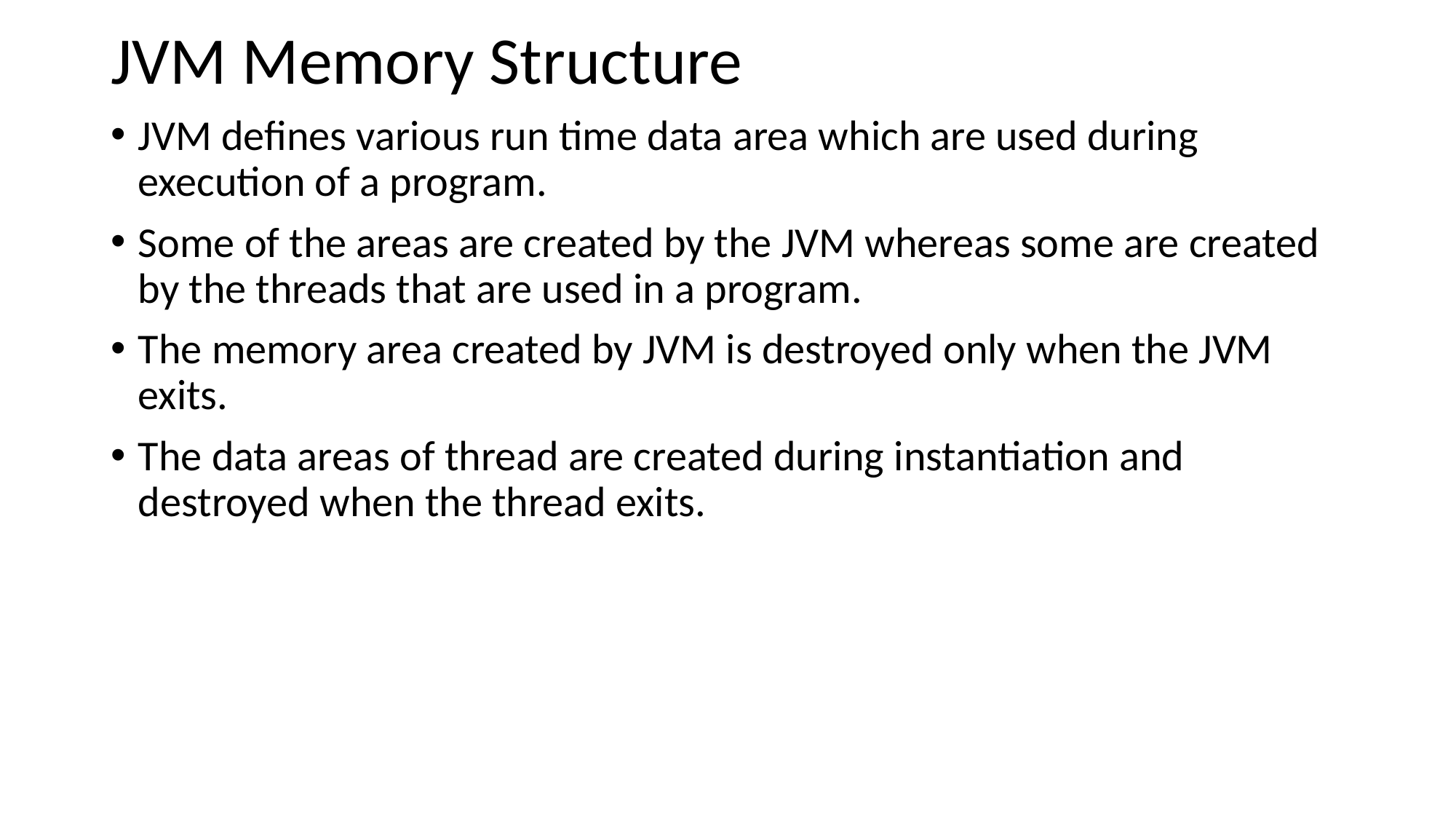

# JVM Memory Structure
JVM defines various run time data area which are used during execution of a program.
Some of the areas are created by the JVM whereas some are created by the threads that are used in a program.
The memory area created by JVM is destroyed only when the JVM exits.
The data areas of thread are created during instantiation and destroyed when the thread exits.